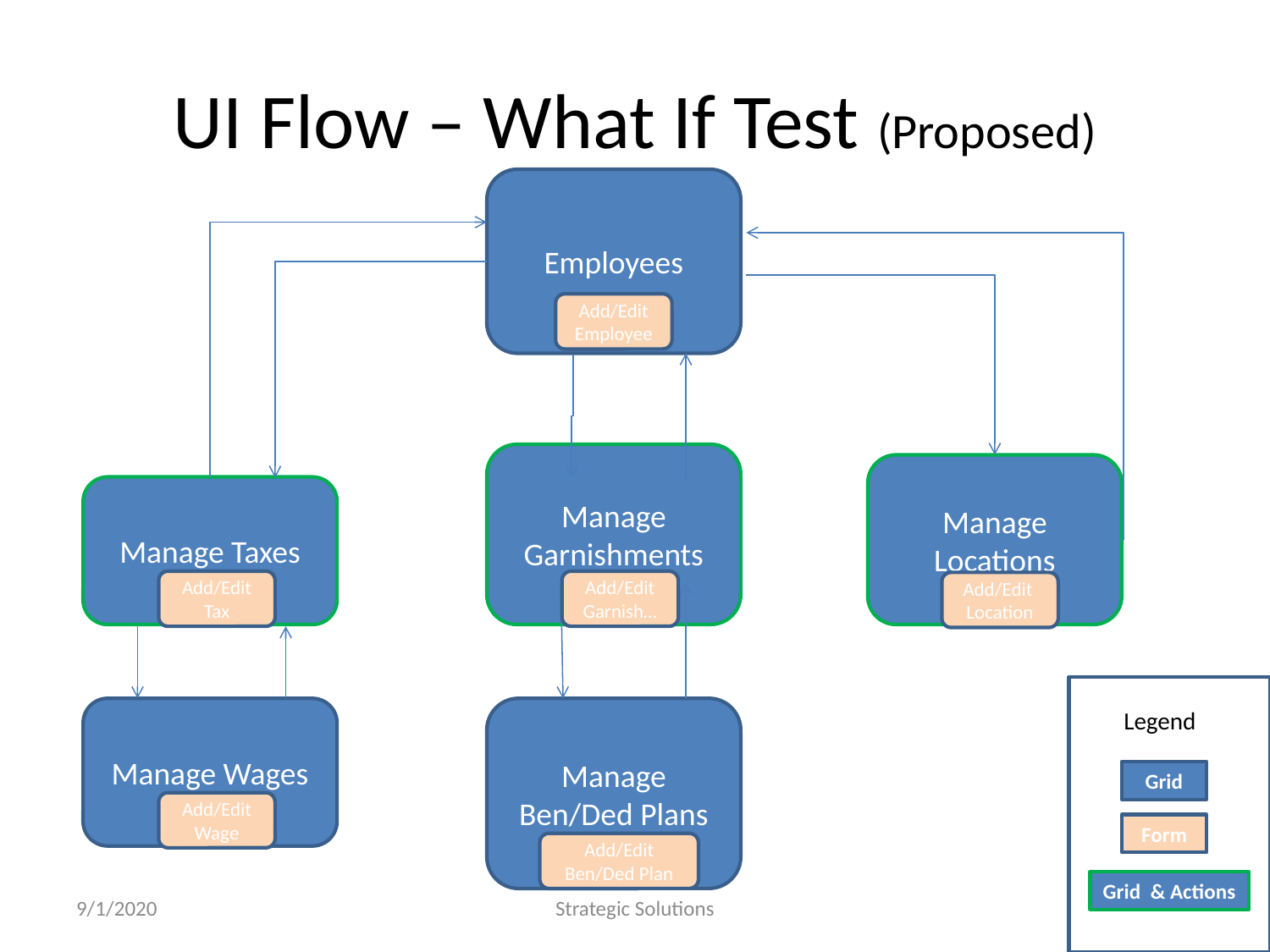

# UI Flow – What If Test (Proposed)
Employees
Add/Edit Employee
Manage Garnishments
Manage Locations
Manage Taxes
Add/Edit Tax
Add/Edit Garnish…
Add/Edit
Location
Actoins
Legend
Grid
Form
Grid  & Actions
Manage Ben/Ded Plans
Manage Wages
Add/Edit Wage
Add/Edit Ben/Ded Plan
9/1/2020
Strategic Solutions